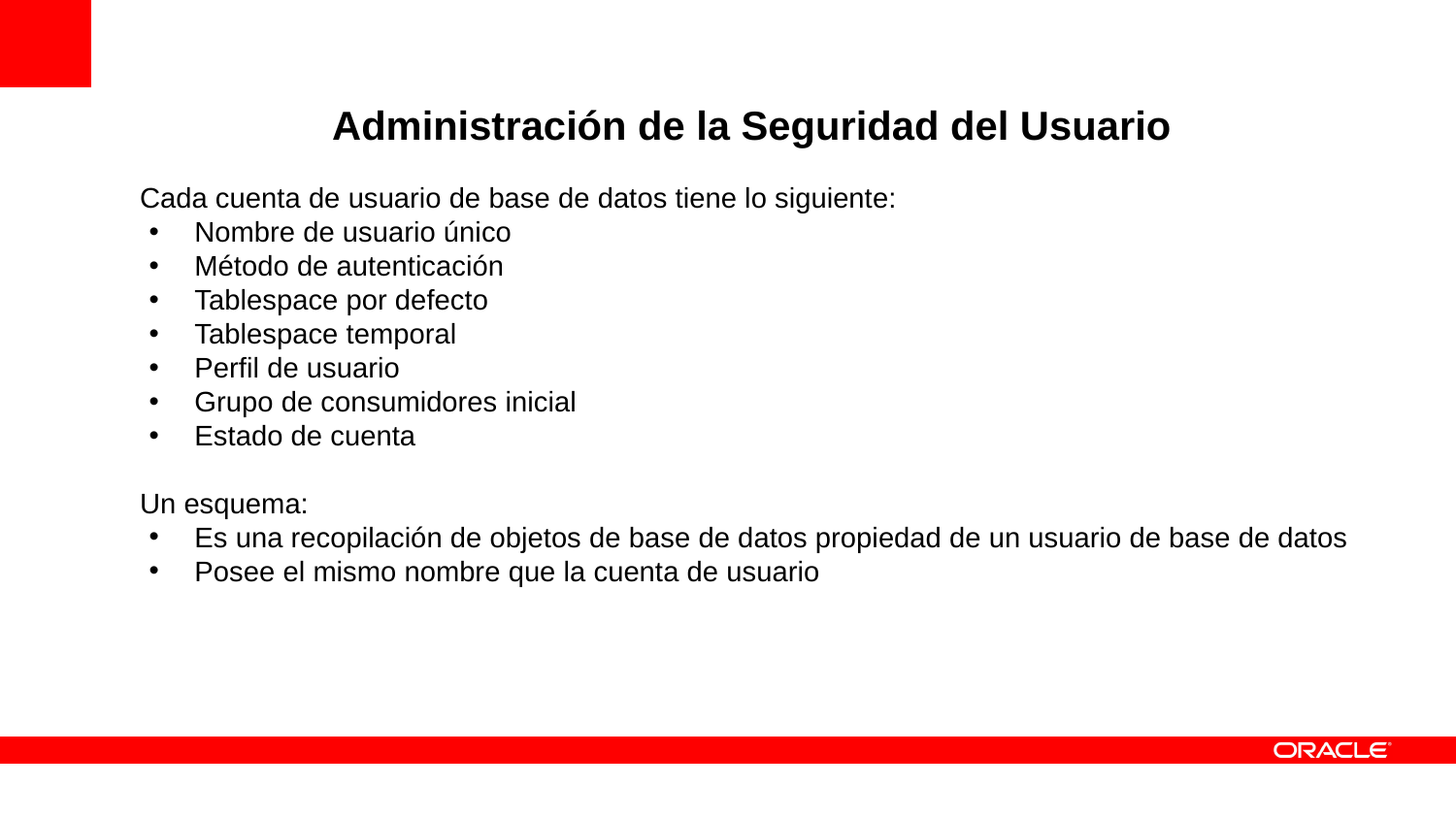

Administración de la Seguridad del Usuario
Cada cuenta de usuario de base de datos tiene lo siguiente:
Nombre de usuario único
Método de autenticación
Tablespace por defecto
Tablespace temporal
Perfil de usuario
Grupo de consumidores inicial
Estado de cuenta

Un esquema:
Es una recopilación de objetos de base de datos propiedad de un usuario de base de datos
Posee el mismo nombre que la cuenta de usuario